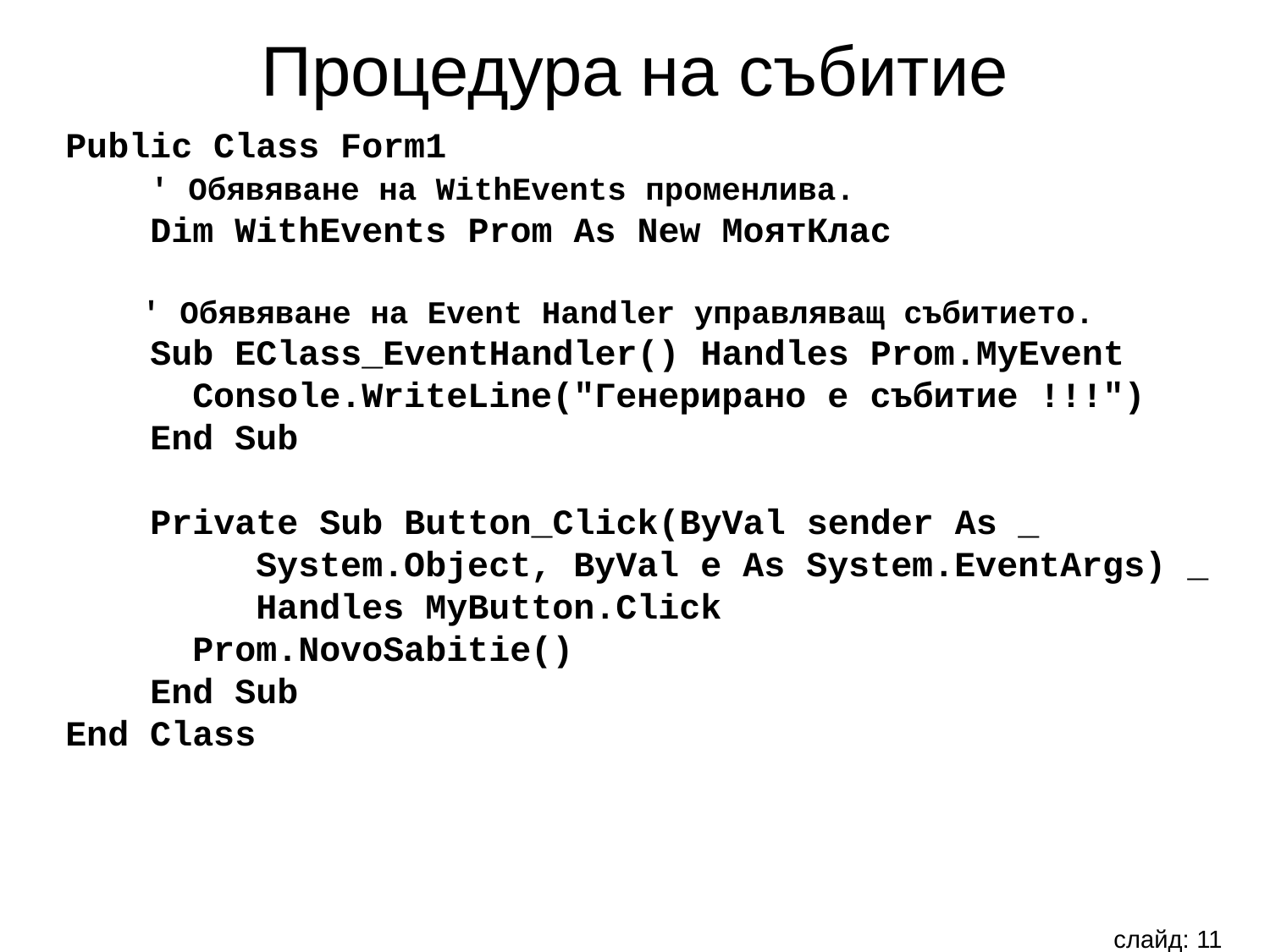

Процедура на събитие
Public Class Form1
    ' Обявяване на WithEvents променлива.
    Dim WithEvents Prom As New МоятКлас

    ' Обявяване на Event Handler управляващ събитието.
    Sub EClass_EventHandler() Handles Prom.MyEvent
      Console.WriteLine("Генерирано е събитие !!!")
    End Sub

    Private Sub Button_Click(ByVal sender As _
         System.Object, ByVal e As System.EventArgs) _
         Handles MyButton.Click
      Prom.NovoSabitie()
    End Sub
End Class